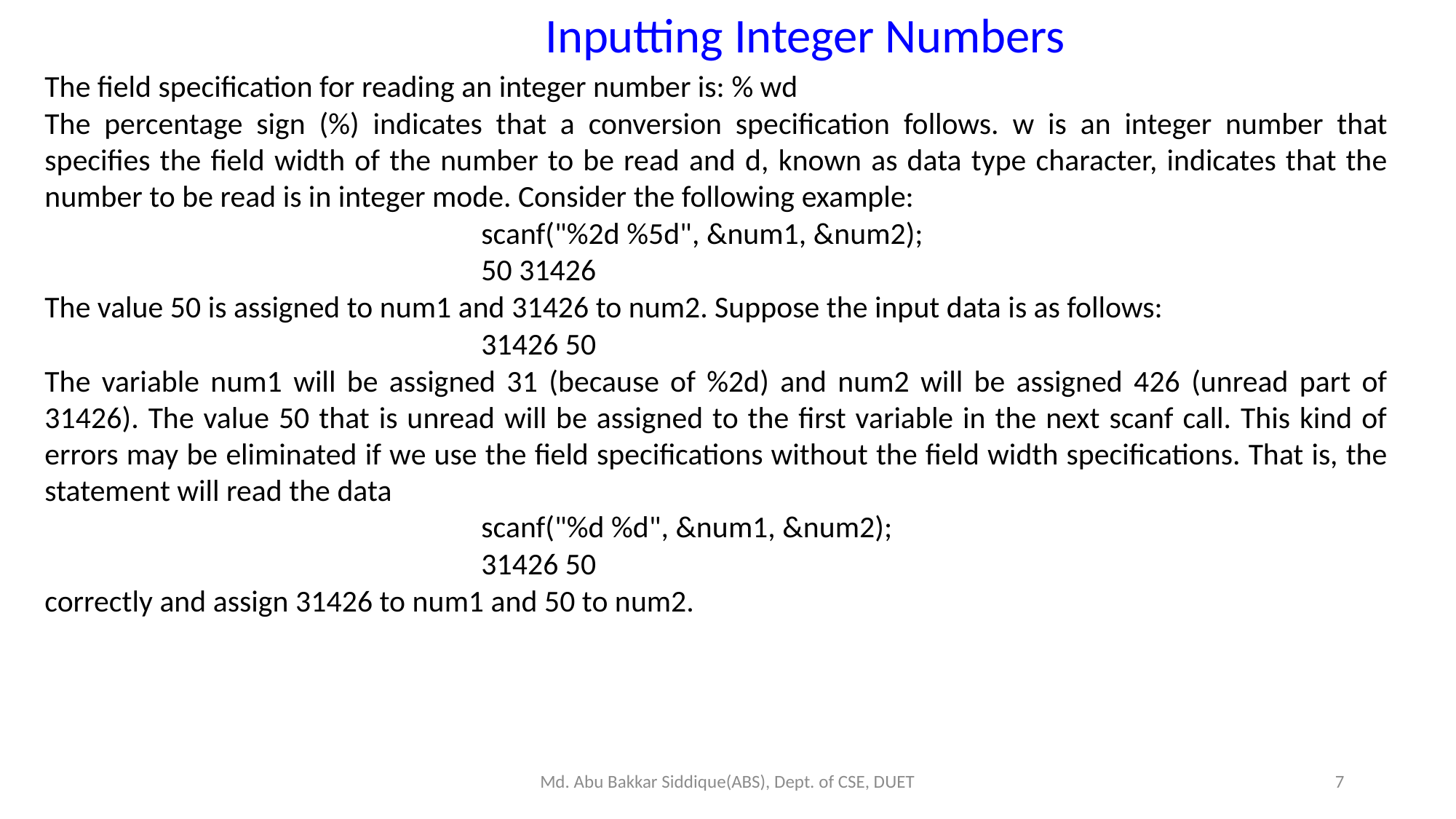

Inputting Integer Numbers
The field specification for reading an integer number is: % wd
The percentage sign (%) indicates that a conversion specification follows. w is an integer number that specifies the field width of the number to be read and d, known as data type character, indicates that the number to be read is in integer mode. Consider the following example:
				scanf("%2d %5d", &num1, &num2);
				50 31426
The value 50 is assigned to num1 and 31426 to num2. Suppose the input data is as follows:
				31426 50
The variable num1 will be assigned 31 (because of %2d) and num2 will be assigned 426 (unread part of 31426). The value 50 that is unread will be assigned to the first variable in the next scanf call. This kind of errors may be eliminated if we use the field specifications without the field width specifications. That is, the statement will read the data
				scanf("%d %d", &num1, &num2);
				31426 50
correctly and assign 31426 to num1 and 50 to num2.
Md. Abu Bakkar Siddique(ABS), Dept. of CSE, DUET
7